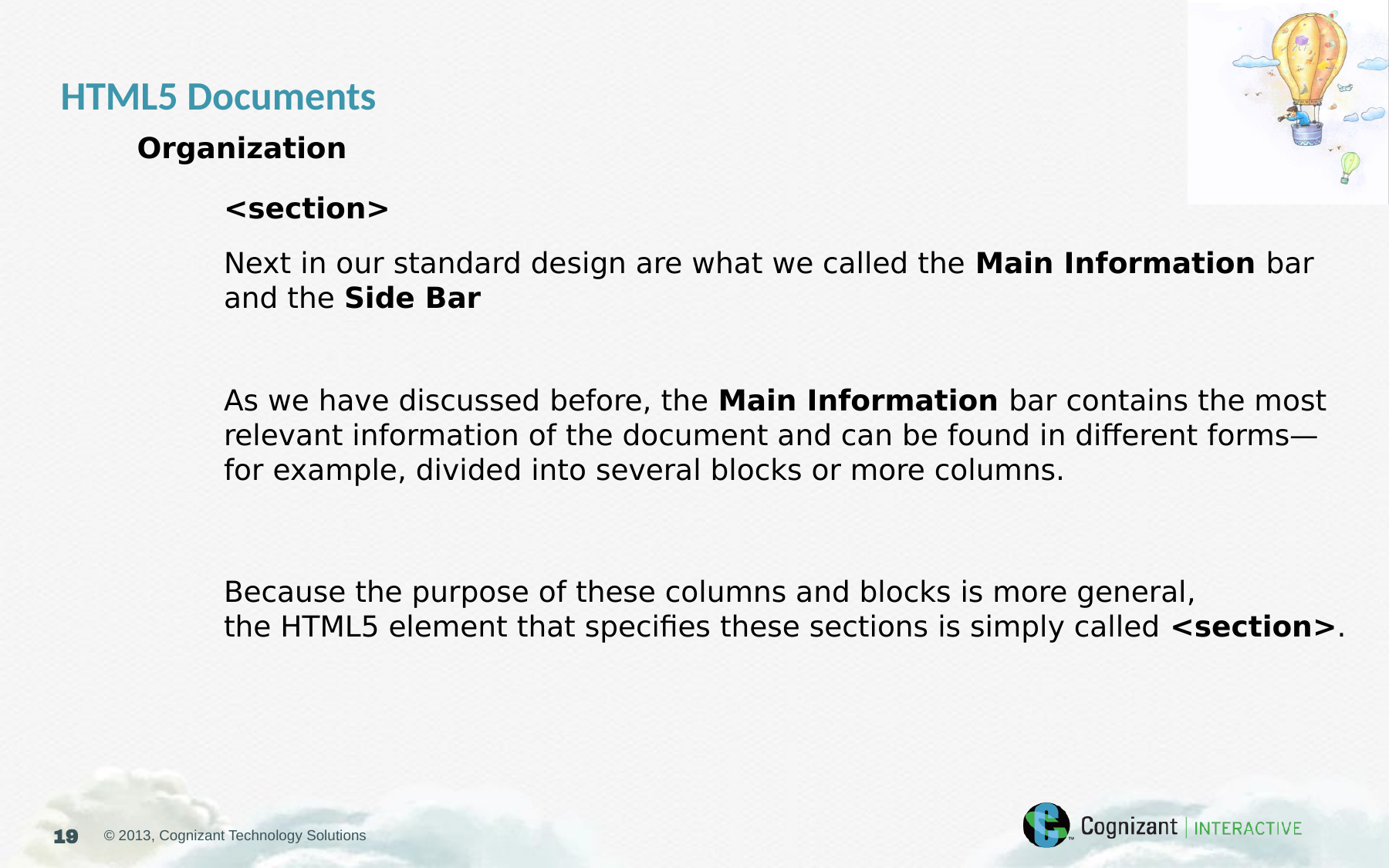

HTML5 Documents
Organization
<section>
Next in our standard design are what we called the Main Information bar and the Side Bar
As we have discussed before, the Main Information bar contains the most relevant information of the document and can be found in different forms—for example, divided into several blocks or more columns.
Because the purpose of these columns and blocks is more general,
the HTML5 element that specifies these sections is simply called <section>.